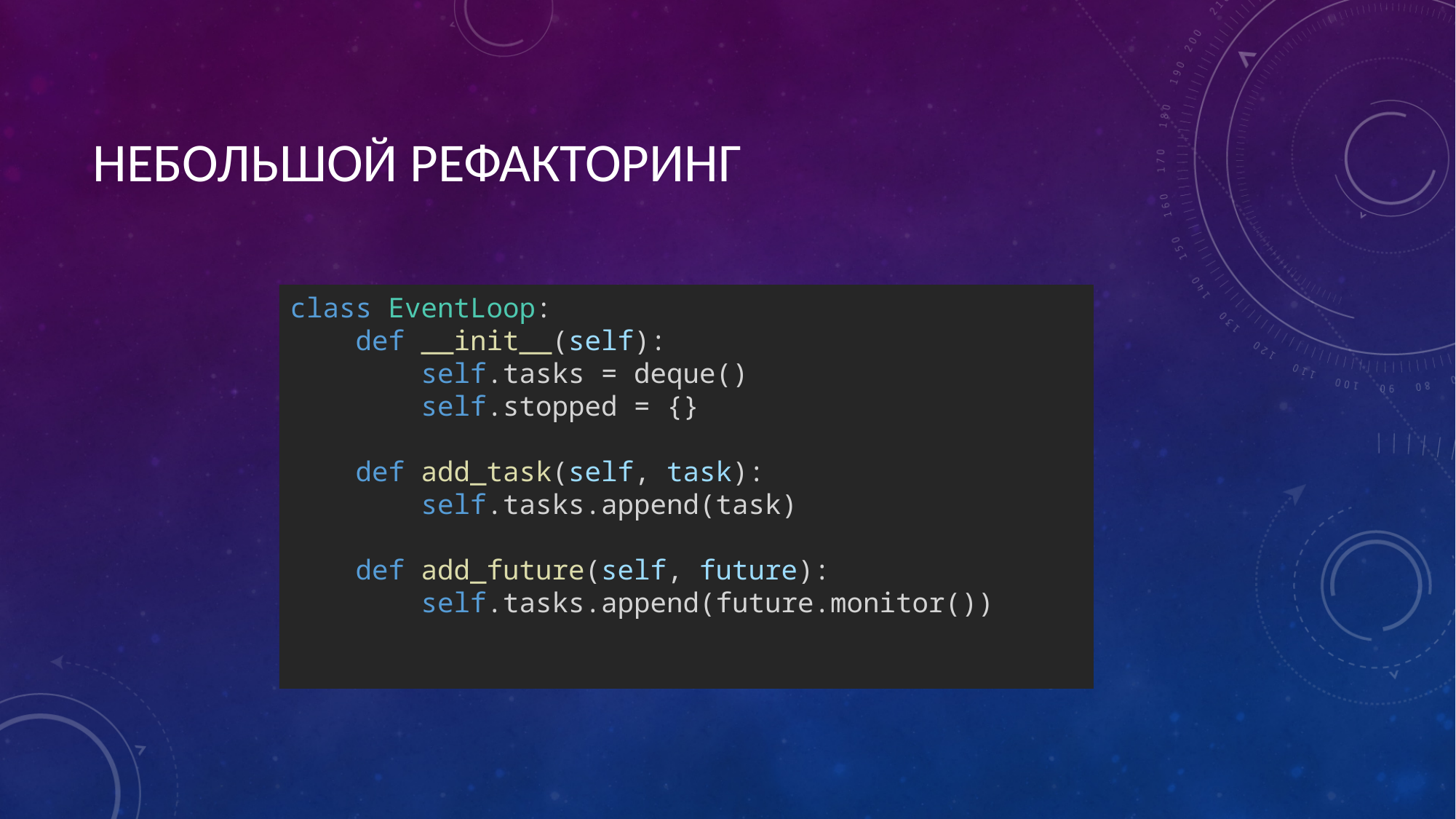

# Небольшой рефакторинг
class EventLoop:
    def __init__(self):
        self.tasks = deque()
        self.stopped = {}

    def add_task(self, task):
        self.tasks.append(task)

    def add_future(self, future):
        self.tasks.append(future.monitor())